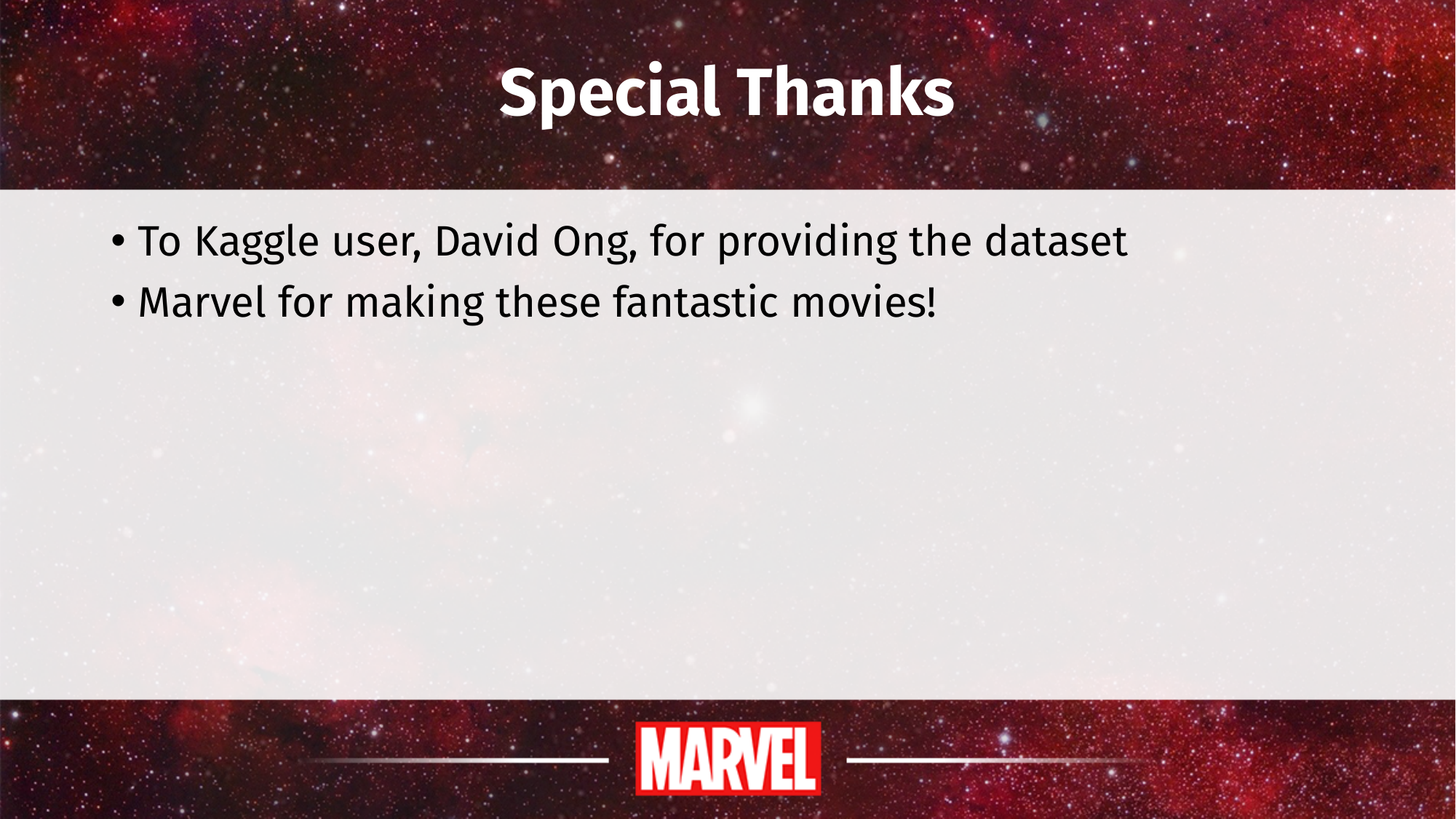

# Special Thanks
To Kaggle user, David Ong, for providing the dataset
Marvel for making these fantastic movies!